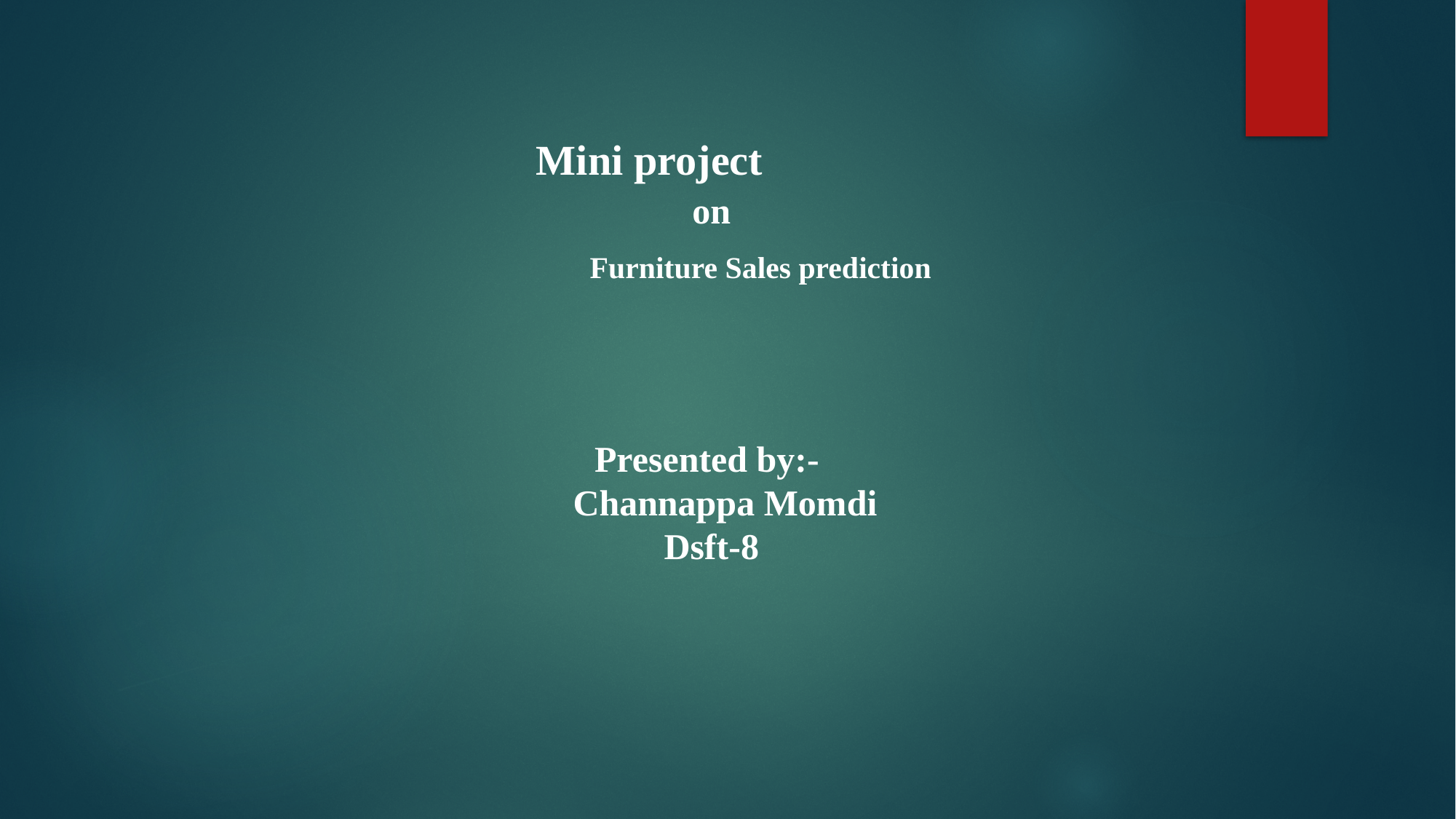

Mini project
on
Furniture Sales prediction

Presented by:-
    Channappa Momdi
 Dsft-8